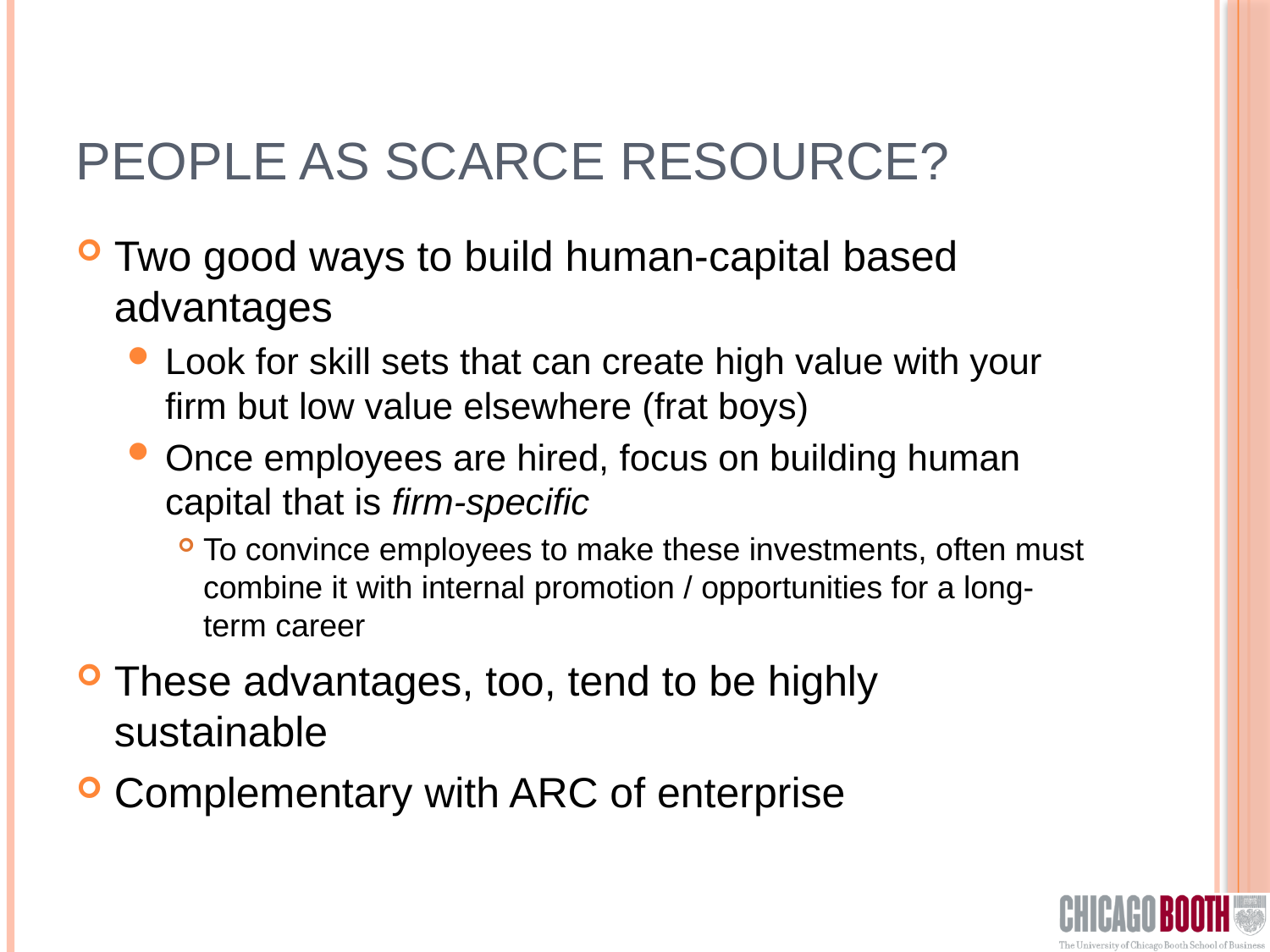

# People as Scarce Resource?
Two good ways to build human-capital based advantages
Look for skill sets that can create high value with your firm but low value elsewhere (frat boys)
Once employees are hired, focus on building human capital that is firm-specific
To convince employees to make these investments, often must combine it with internal promotion / opportunities for a long-term career
These advantages, too, tend to be highly sustainable
Complementary with ARC of enterprise